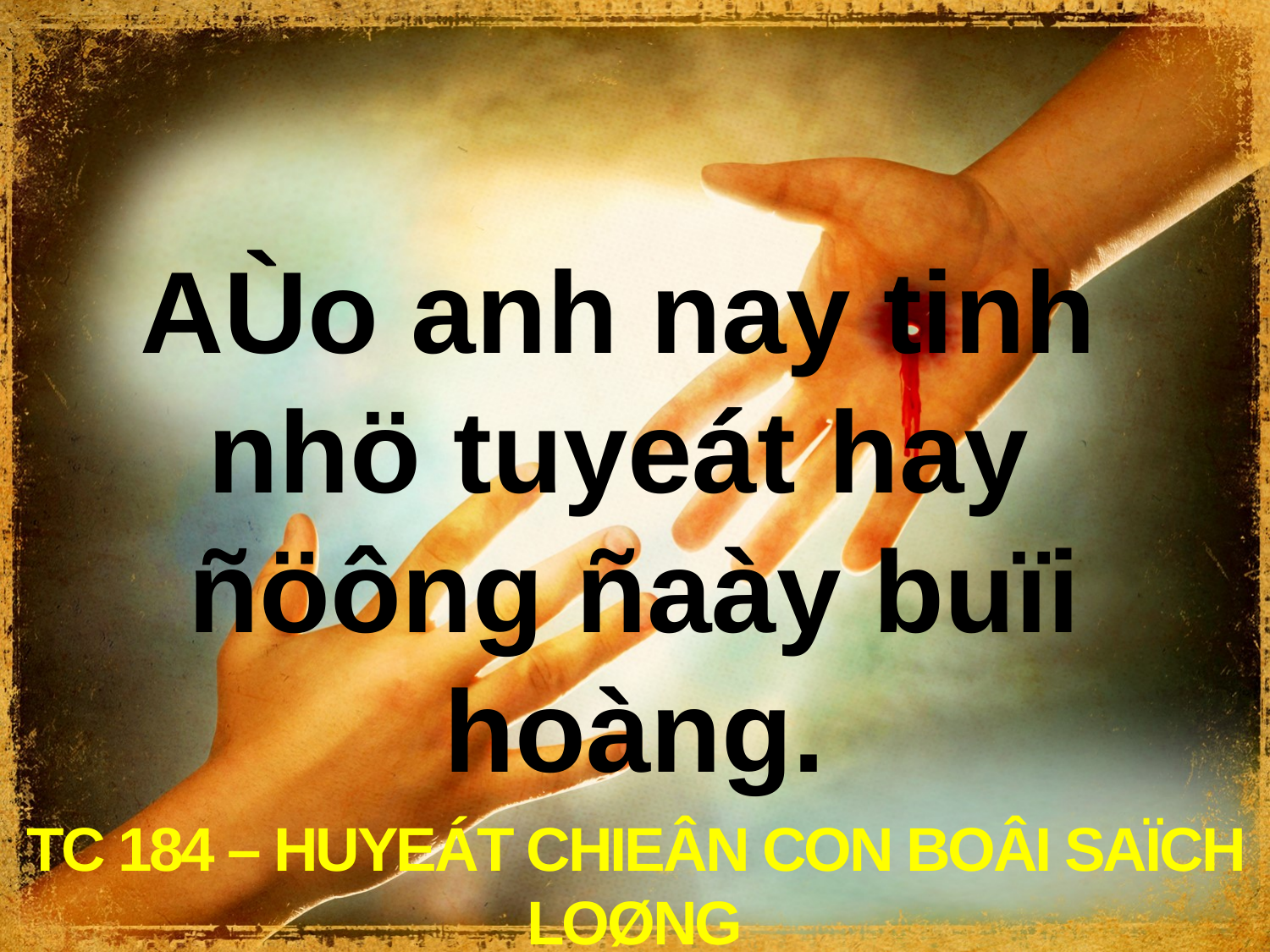

AÙo anh nay tinh
nhö tuyeát hay
ñöông ñaày buïi hoàng.
TC 184 – HUYEÁT CHIEÂN CON BOÂI SAÏCH LOØNG